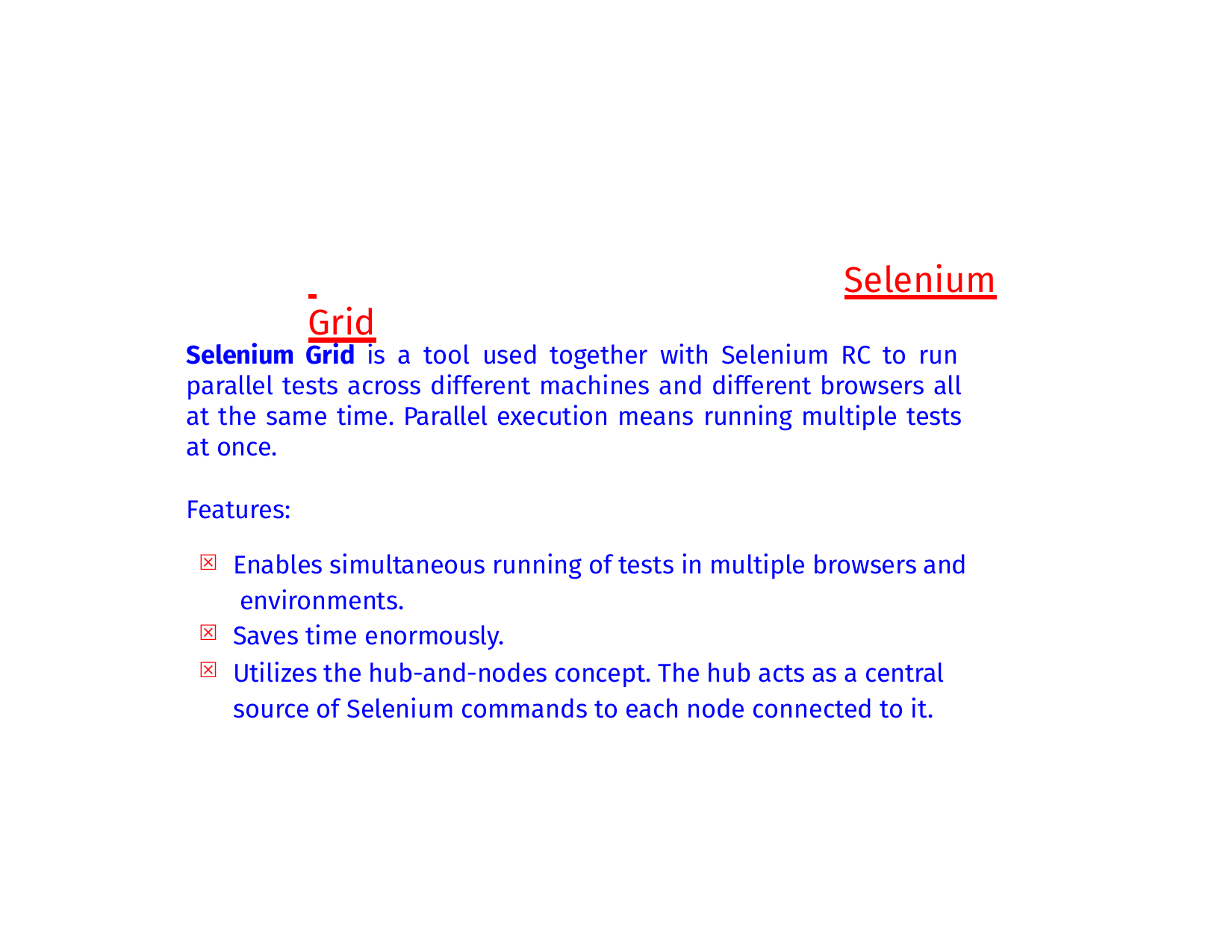

# Selenium Grid
Selenium Grid is a tool used together with Selenium RC to run  parallel tests across different machines and different browsers all  at the same time. Parallel execution means running multiple tests  at once.

Features:
Enables simultaneous running of tests in multiple browsers and  environments.
Saves time enormously.
Utilizes the hub-and-nodes concept. The hub acts as a central  source of Selenium commands to each node connected to it.